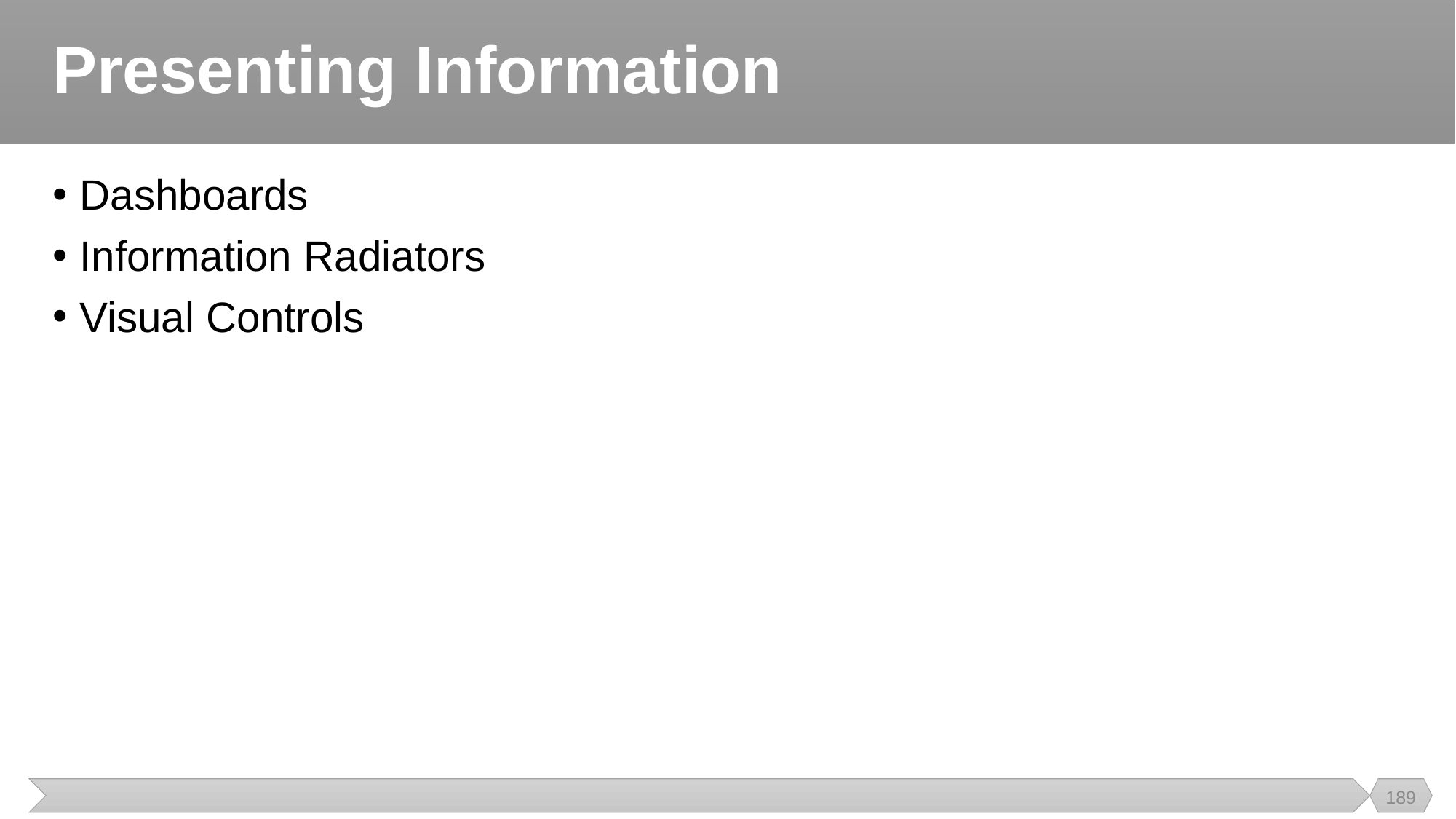

# Presenting Information
Dashboards
Information Radiators
Visual Controls
189